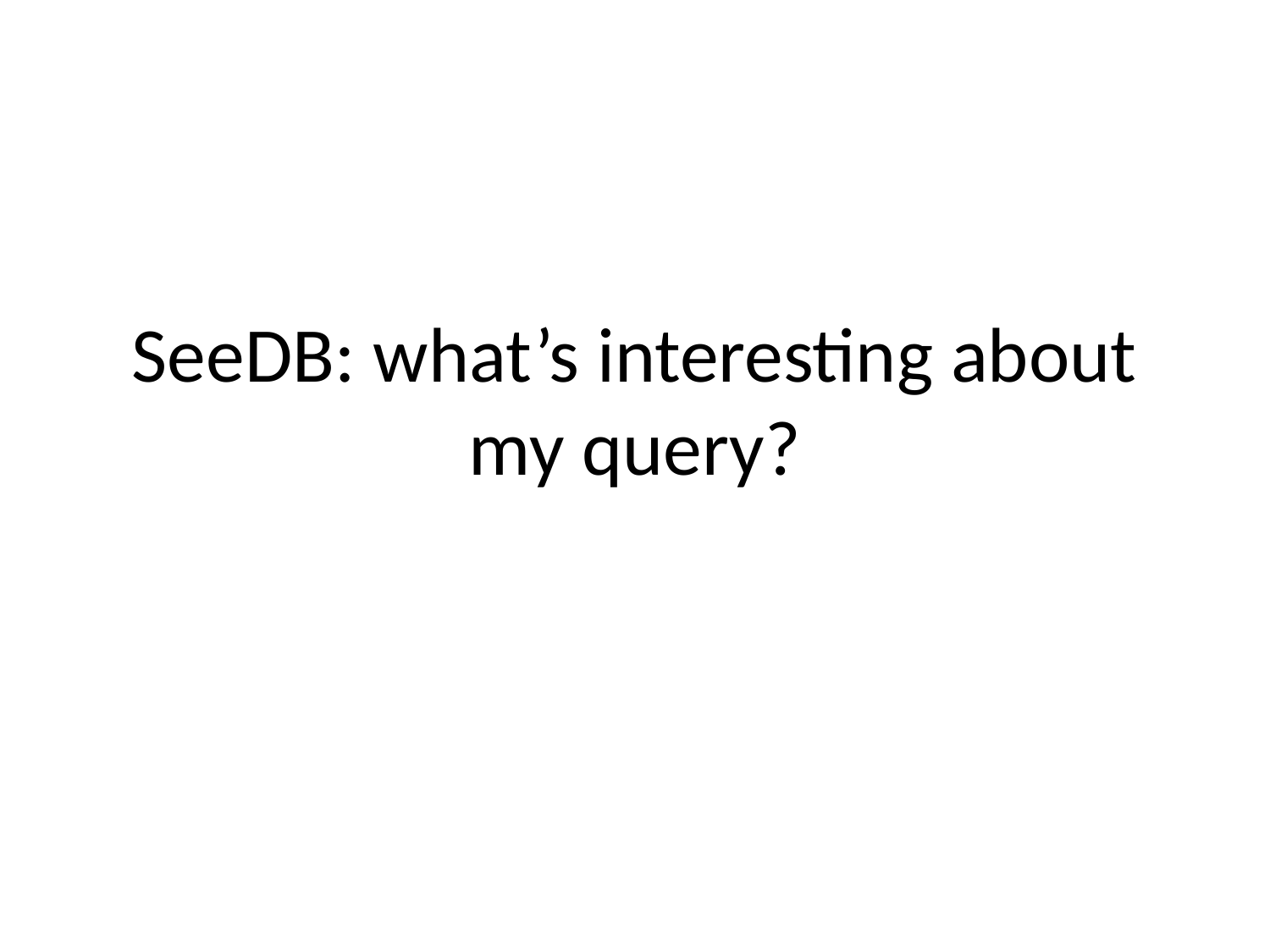

# SeeDB: what’s interesting about my query?